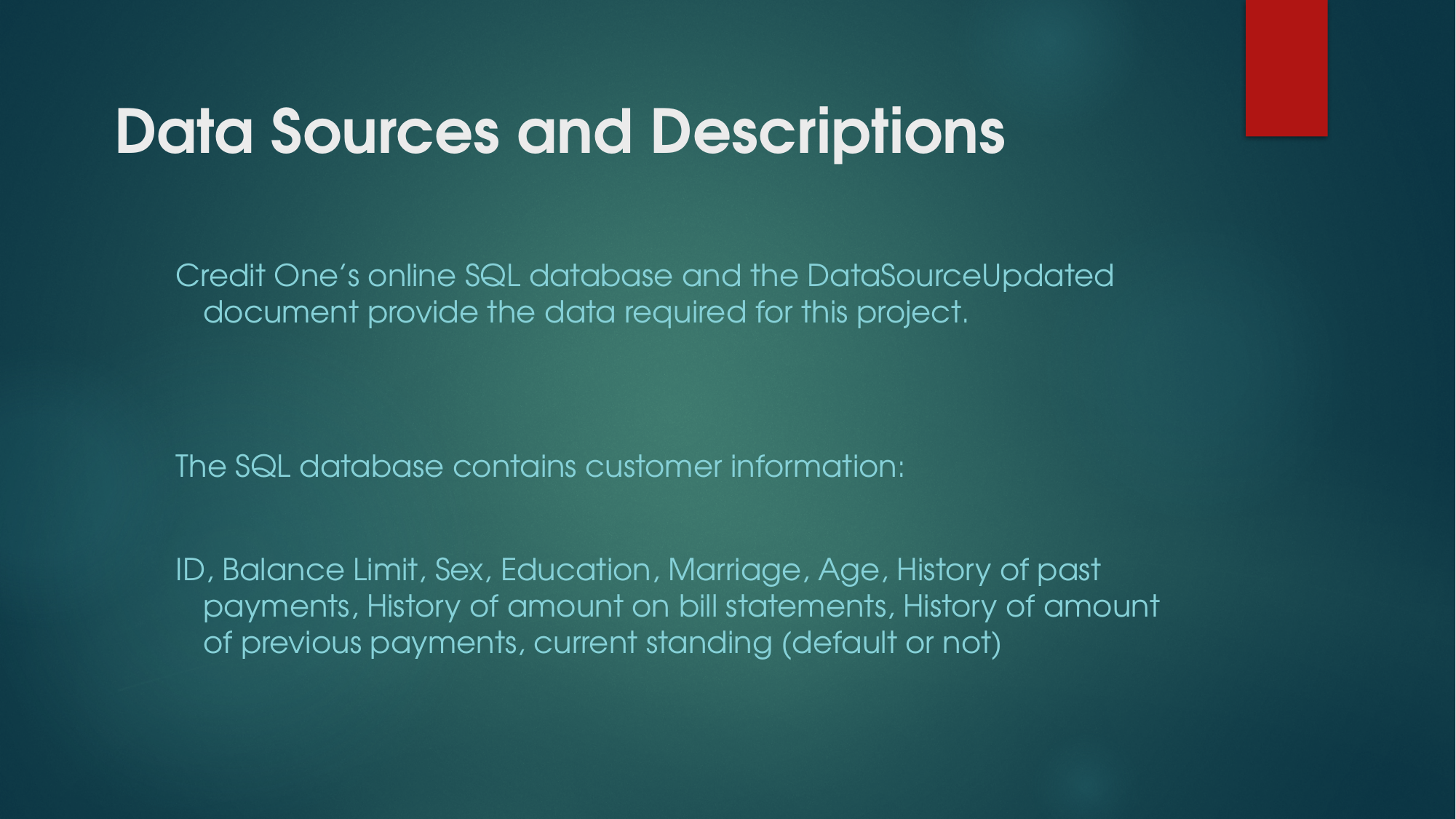

# Data Sources and Descriptions
Credit One’s online SQL database and the DataSourceUpdated document provide the data required for this project.

The SQL database contains customer information:

ID, Balance Limit, Sex, Education, Marriage, Age, History of past payments, History of amount on bill statements, History of amount of previous payments, current standing (default or not)